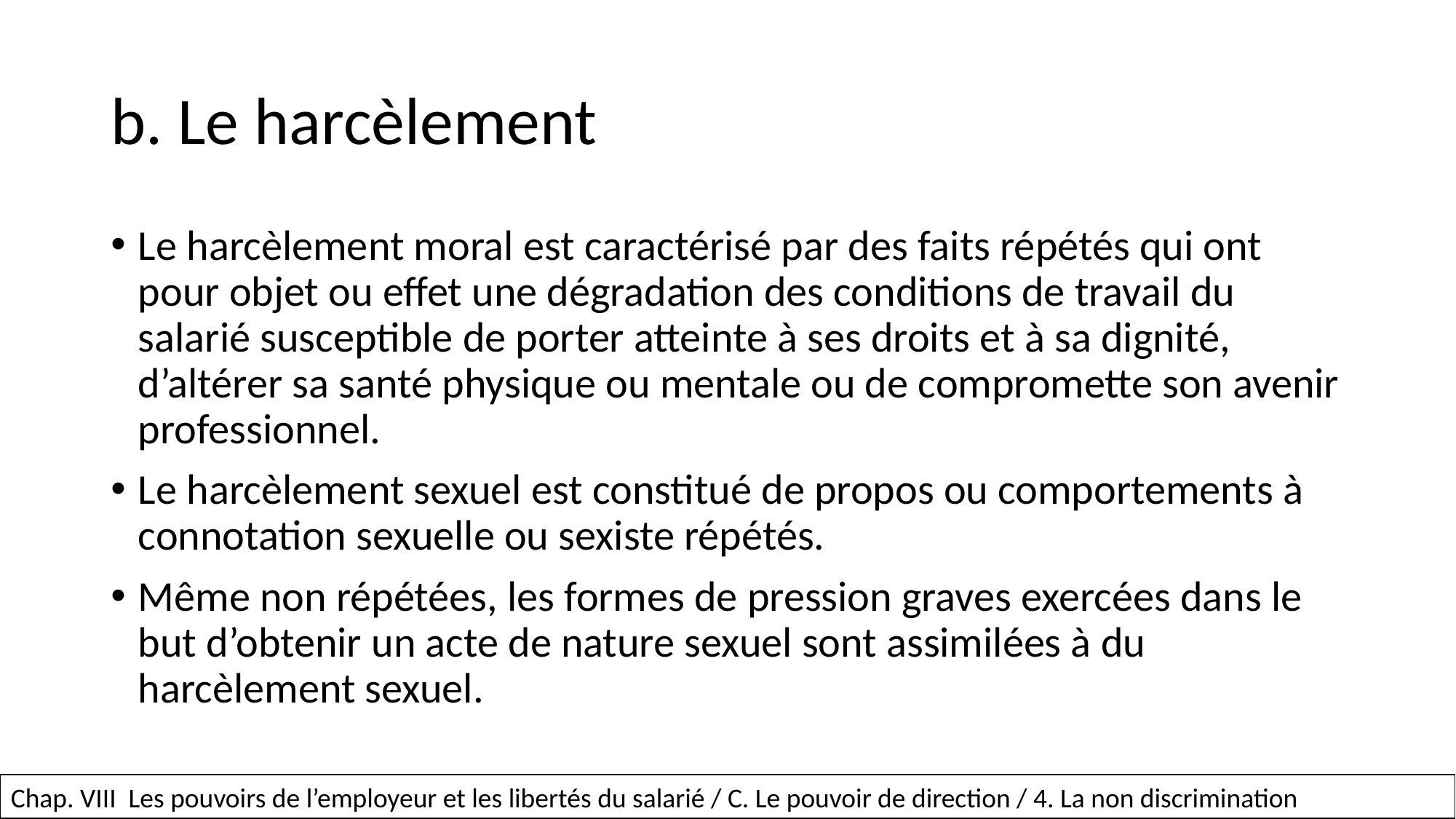

# b. Le harcèlement
Le harcèlement moral est caractérisé par des faits répétés qui ont pour objet ou effet une dégradation des conditions de travail du salarié susceptible de porter atteinte à ses droits et à sa dignité, d’altérer sa santé physique ou mentale ou de compromette son avenir professionnel.
Le harcèlement sexuel est constitué de propos ou comportements à connotation sexuelle ou sexiste répétés.
Même non répétées, les formes de pression graves exercées dans le but d’obtenir un acte de nature sexuel sont assimilées à du harcèlement sexuel.
80
Chap. VIII  Les pouvoirs de l’employeur et les libertés du salarié / C. Le pouvoir de direction / 4. La non discrimination